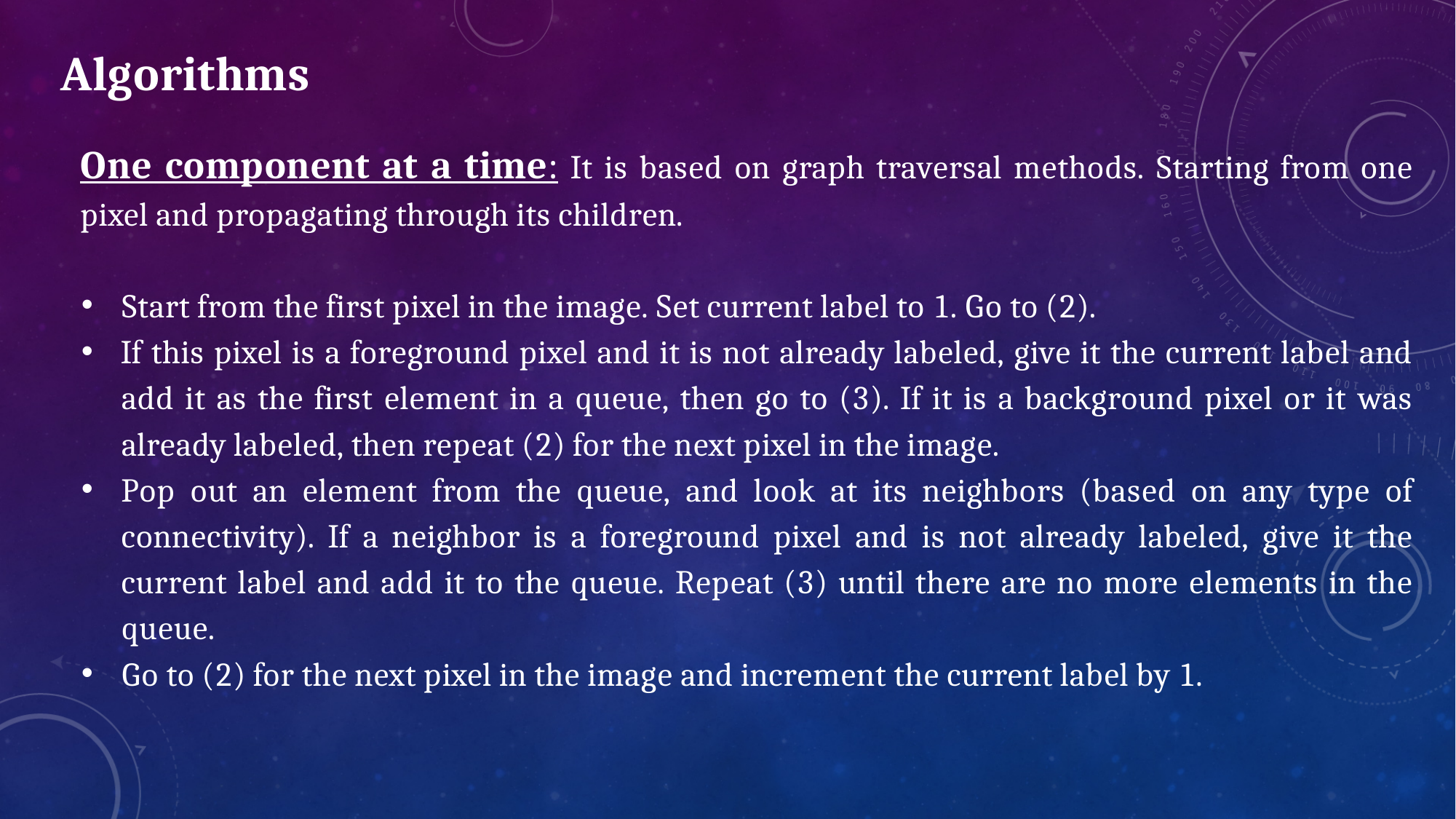

Algorithms
One component at a time: It is based on graph traversal methods. Starting from one pixel and propagating through its children.

Start from the first pixel in the image. Set current label to 1. Go to (2).
If this pixel is a foreground pixel and it is not already labeled, give it the current label and add it as the first element in a queue, then go to (3). If it is a background pixel or it was already labeled, then repeat (2) for the next pixel in the image.
Pop out an element from the queue, and look at its neighbors (based on any type of connectivity). If a neighbor is a foreground pixel and is not already labeled, give it the current label and add it to the queue. Repeat (3) until there are no more elements in the queue.
Go to (2) for the next pixel in the image and increment the current label by 1.